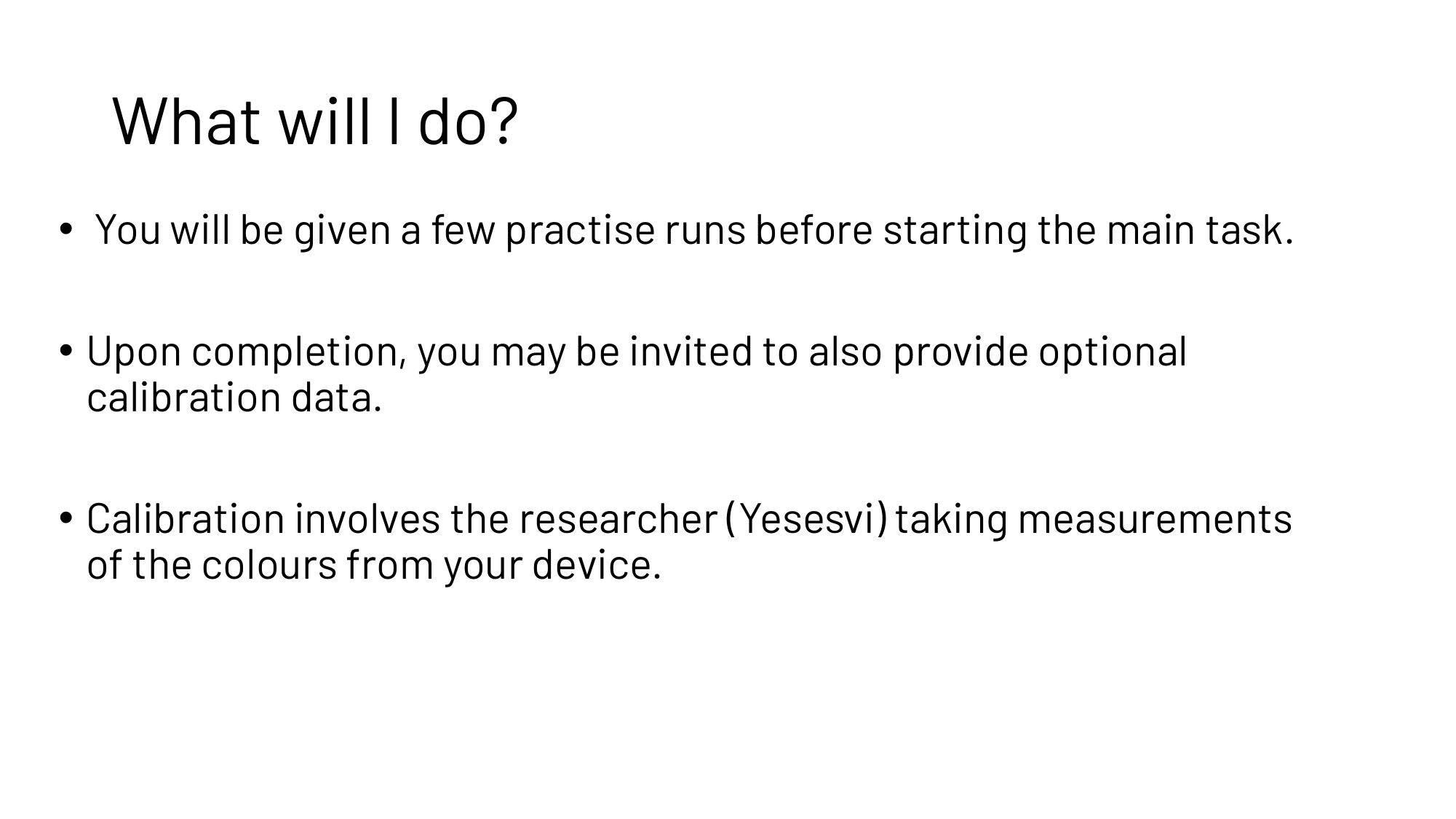

# What will I do?
 You will be given a few practise runs before starting the main task.

Upon completion, you may be invited to also provide optional calibration data.

Calibration involves the researcher (Yesesvi) taking measurements of the colours from your device.